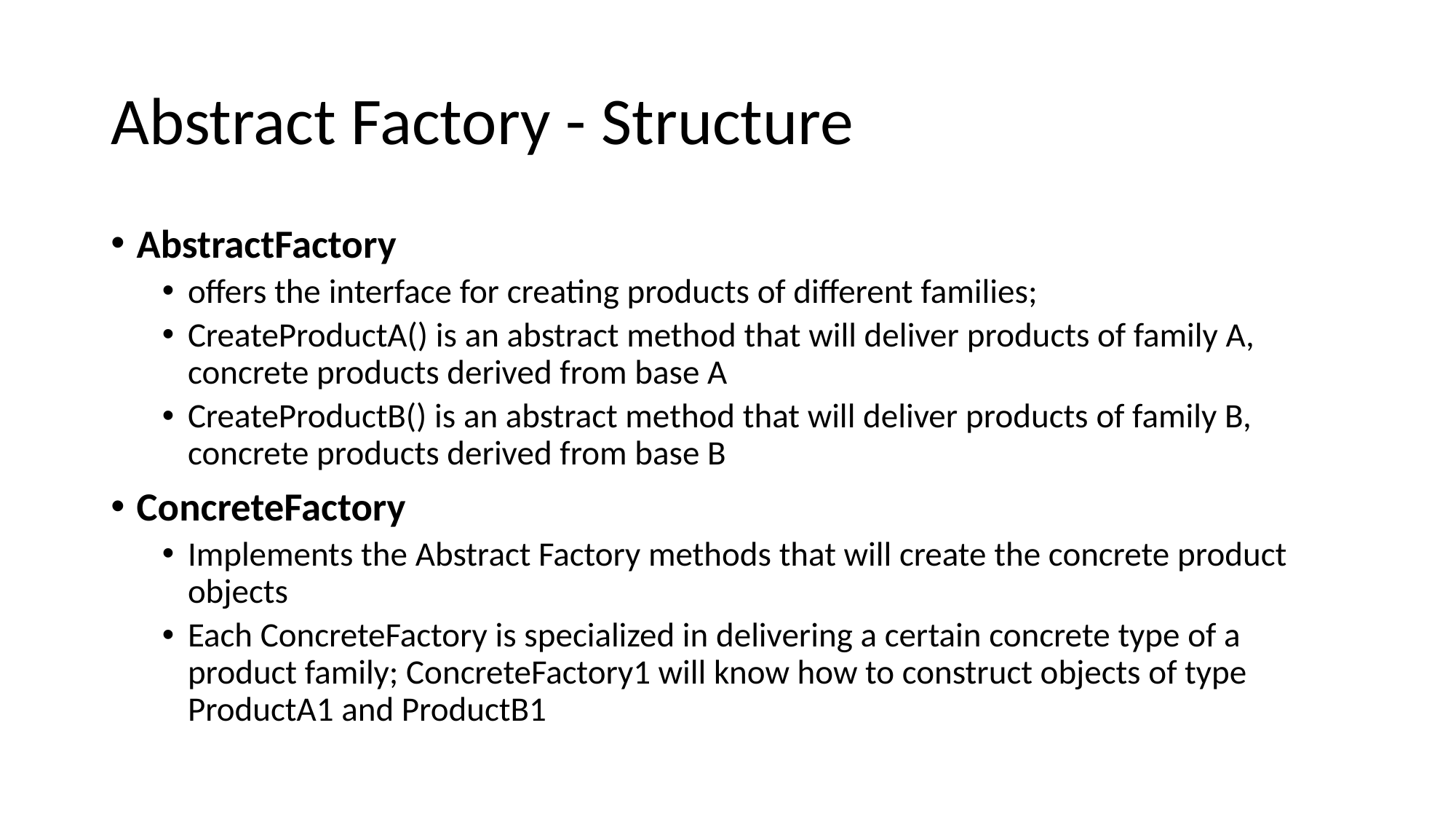

# Abstract Factory - Structure
AbstractFactory
offers the interface for creating products of different families;
CreateProductA() is an abstract method that will deliver products of family A, concrete products derived from base A
CreateProductB() is an abstract method that will deliver products of family B, concrete products derived from base B
ConcreteFactory
Implements the Abstract Factory methods that will create the concrete product objects
Each ConcreteFactory is specialized in delivering a certain concrete type of a product family; ConcreteFactory1 will know how to construct objects of type ProductA1 and ProductB1